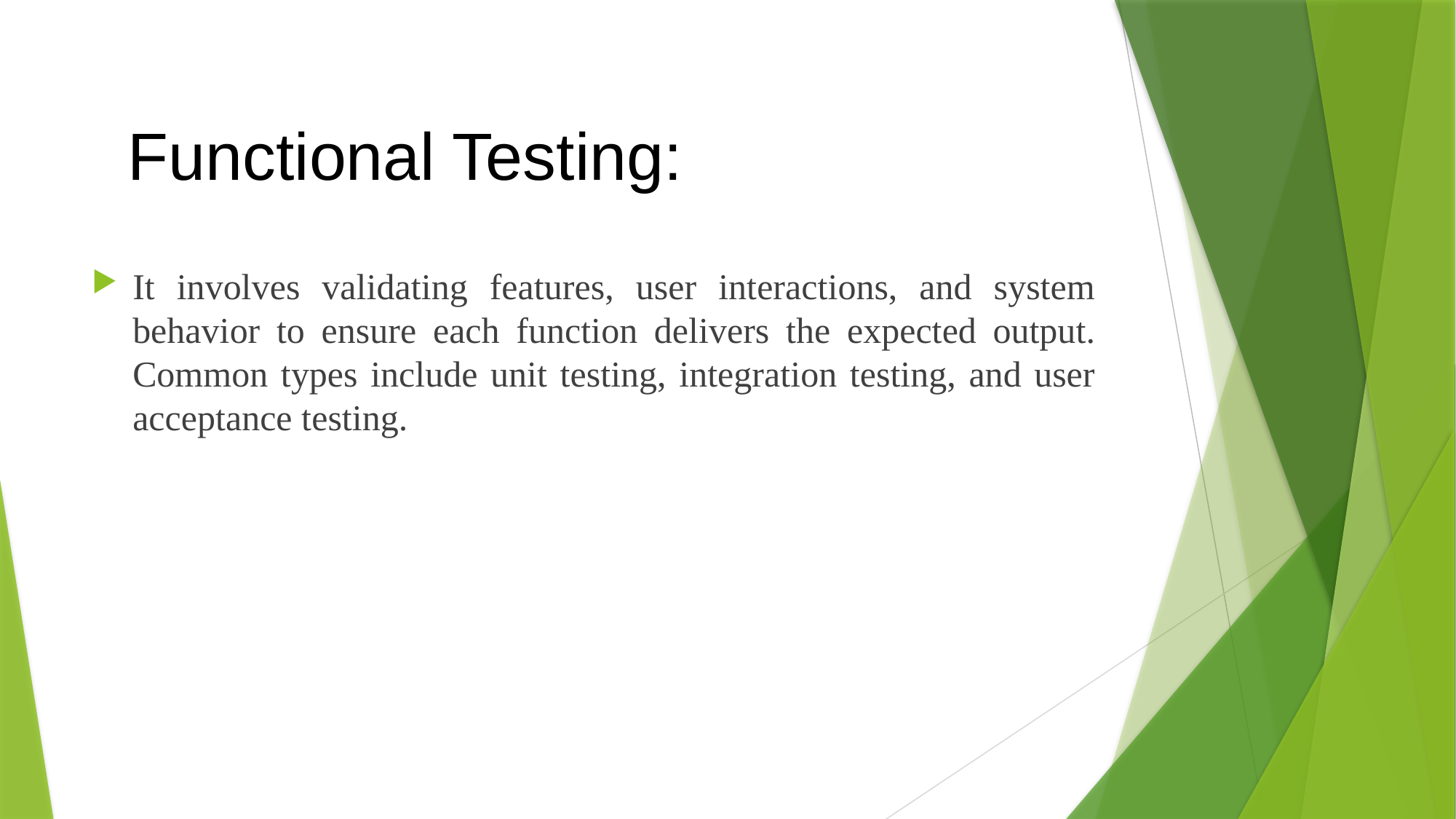

# Functional Testing:
It involves validating features, user interactions, and system behavior to ensure each function delivers the expected output. Common types include unit testing, integration testing, and user acceptance testing.